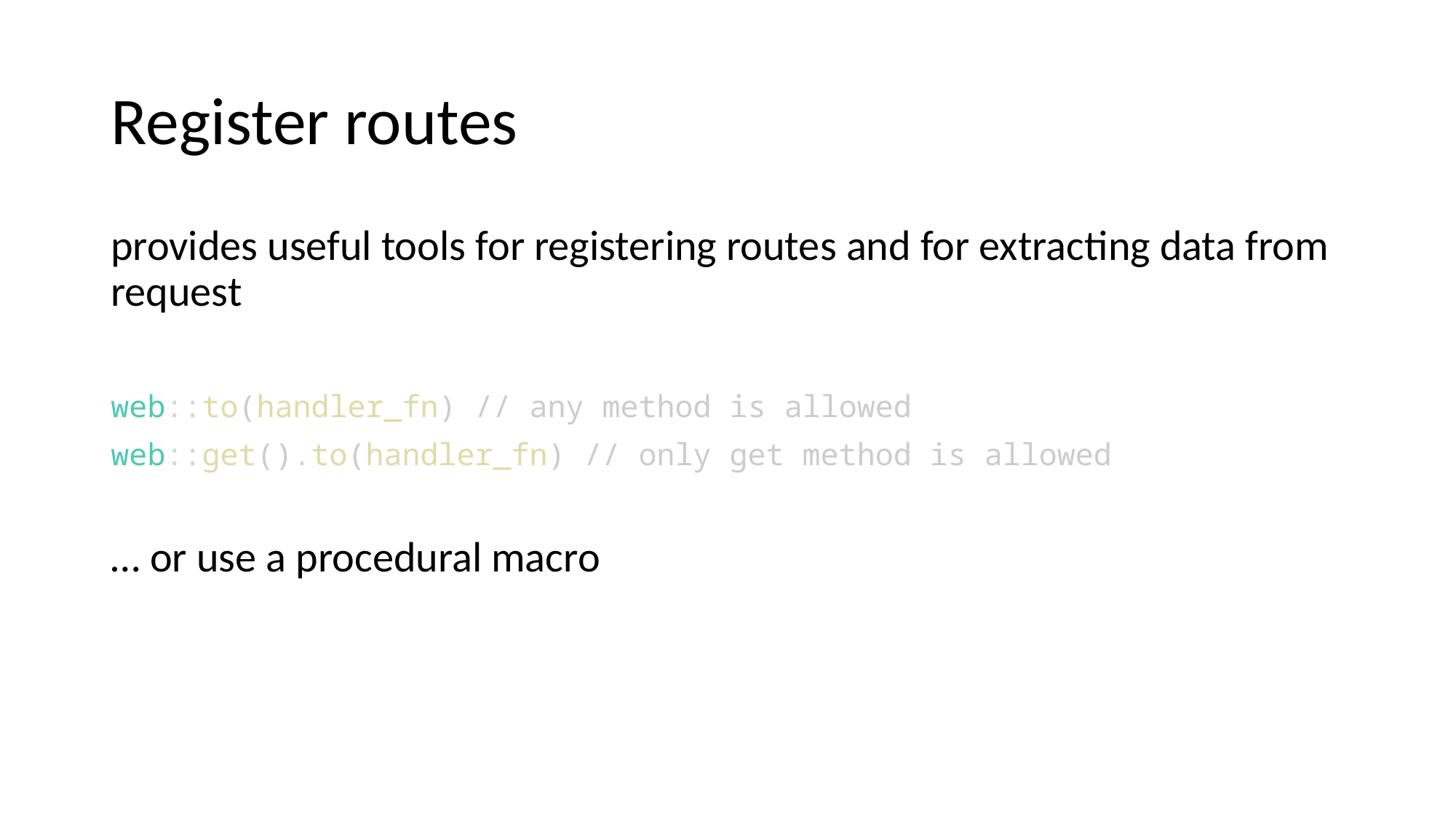

# Register routes
provides useful tools for registering routes and for extracting data from request

web::to(handler_fn) // any method is allowed
web::get().to(handler_fn) // only get method is allowed

… or use a procedural macro